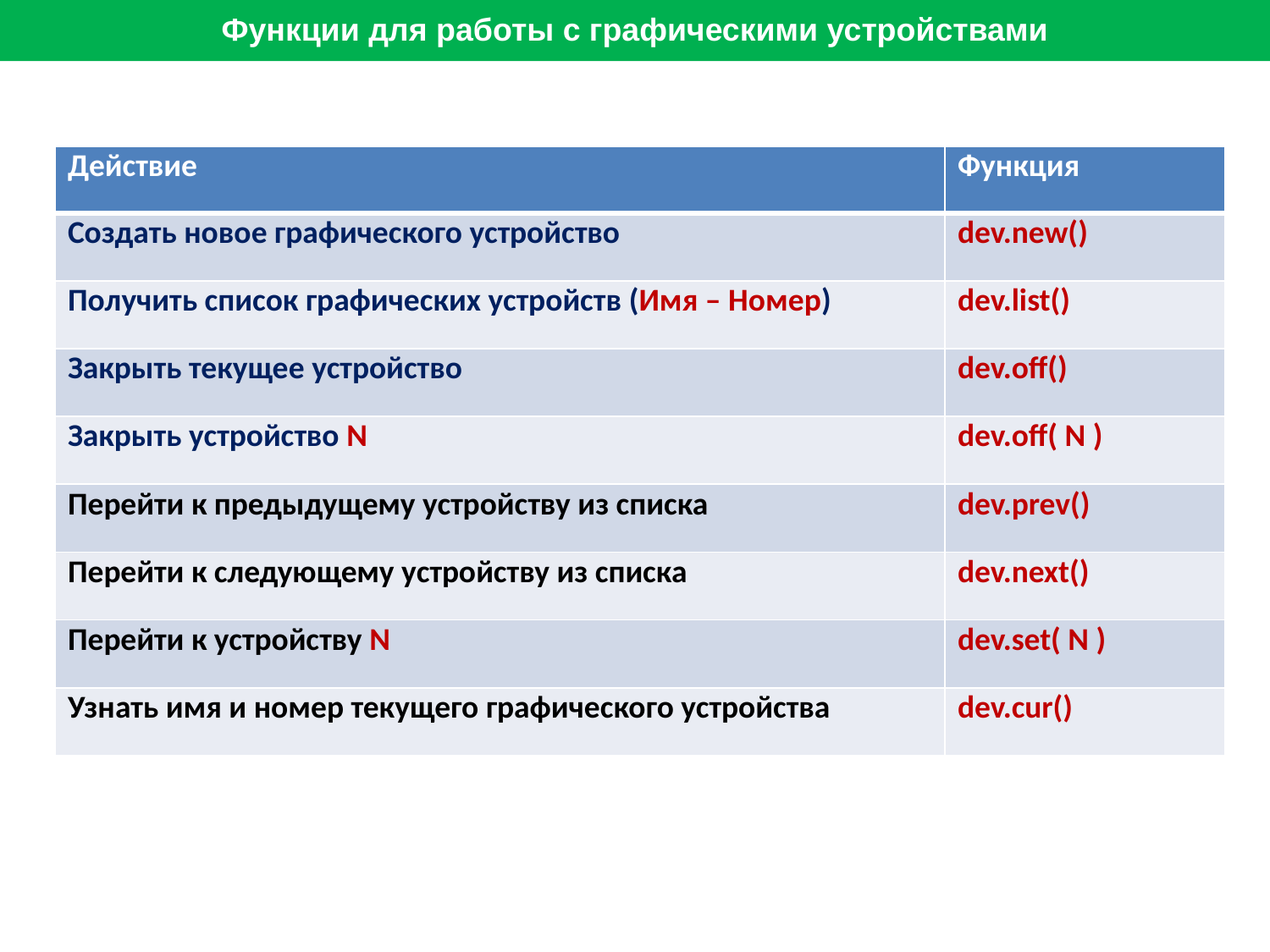

# Функции для работы с графическими устройствами
| Действие | Функция |
| --- | --- |
| Создать новое графического устройство | dev.new() |
| Получить список графических устройств (Имя – Номер) | dev.list() |
| Закрыть текущее устройство | dev.off() |
| Закрыть устройство N | dev.off( N ) |
| Перейти к предыдущему устройству из списка | dev.prev() |
| Перейти к следующему устройству из списка | dev.next() |
| Перейти к устройству N | dev.set( N ) |
| Узнать имя и номер текущего графического устройства | dev.cur() |